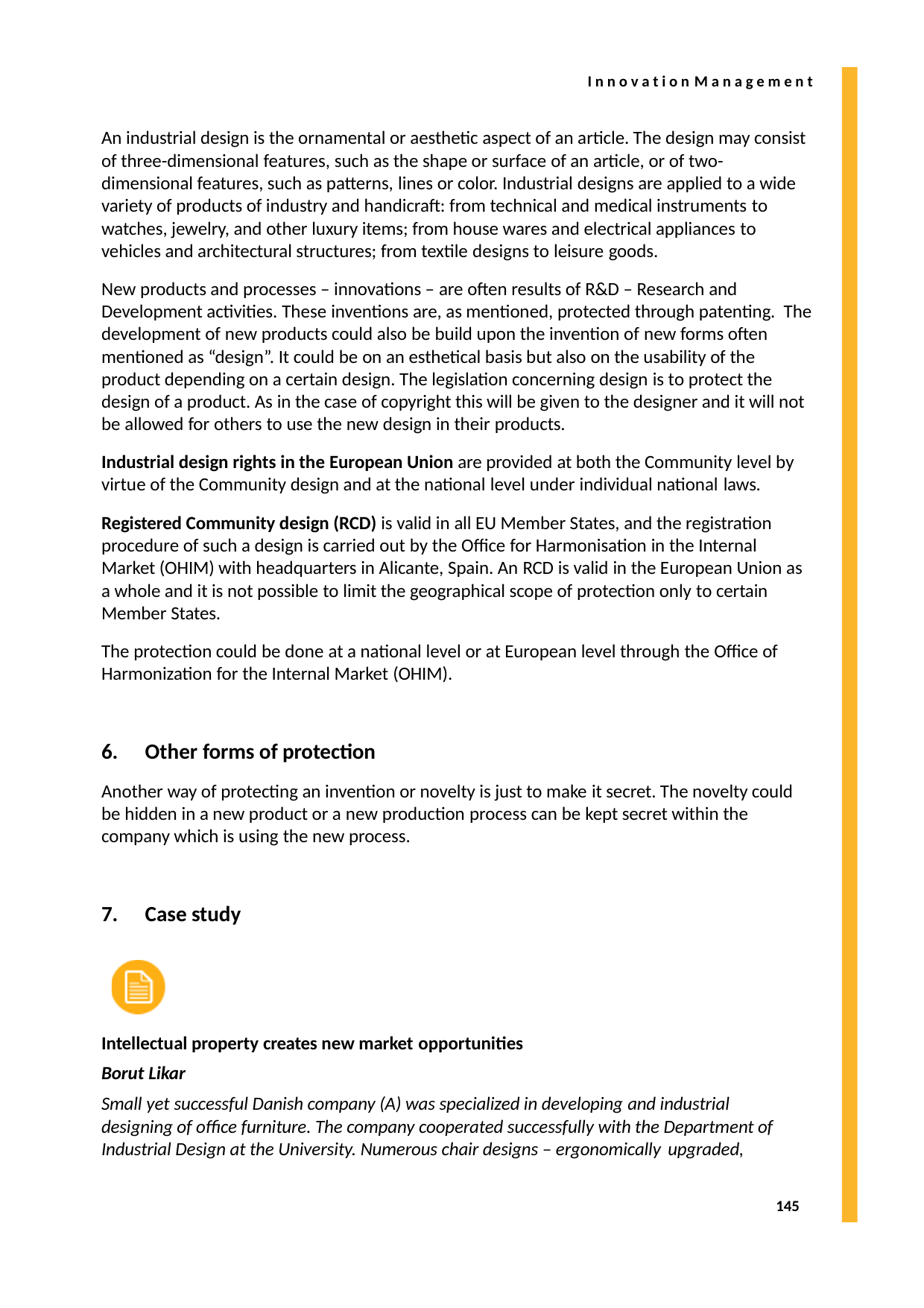

I n n o v a t i o n M a n a g e m e n t

An industrial design is the ornamental or aesthetic aspect of an article. The design may consist  of three-dimensional features, such as the shape or surface of an article, or of two-  dimensional features, such as patterns, lines or color. Industrial designs are applied to a wide  variety of products of industry and handicraft: from technical and medical instruments to  watches, jewelry, and other luxury items; from house wares and electrical appliances to  vehicles and architectural structures; from textile designs to leisure goods.
New products and processes – innovations – are often results of R&D – Research and  Development activities. These inventions are, as mentioned, protected through patenting.  The development of new products could also be build upon the invention of new forms often  mentioned as “design”. It could be on an esthetical basis but also on the usability of the  product depending on a certain design. The legislation concerning design is to protect the  design of a product. As in the case of copyright this will be given to the designer and it will not  be allowed for others to use the new design in their products.
Industrial design rights in the European Union are provided at both the Community level by  virtue of the Community design and at the national level under individual national laws.
Registered Community design (RCD) is valid in all EU Member States, and the registration  procedure of such a design is carried out by the Office for Harmonisation in the Internal  Market (OHIM) with headquarters in Alicante, Spain. An RCD is valid in the European Union as  a whole and it is not possible to limit the geographical scope of protection only to certain  Member States.
The protection could be done at a national level or at European level through the Office of  Harmonization for the Internal Market (OHIM).

Other forms of protection
Another way of protecting an invention or novelty is just to make it secret. The novelty could  be hidden in a new product or a new production process can be kept secret within the  company which is using the new process.

Case study

Intellectual property creates new market opportunities
Borut Likar
Small yet successful Danish company (A) was specialized in developing and industrial  designing of office furniture. The company cooperated successfully with the Department of  Industrial Design at the University. Numerous chair designs – ergonomically upgraded,

145